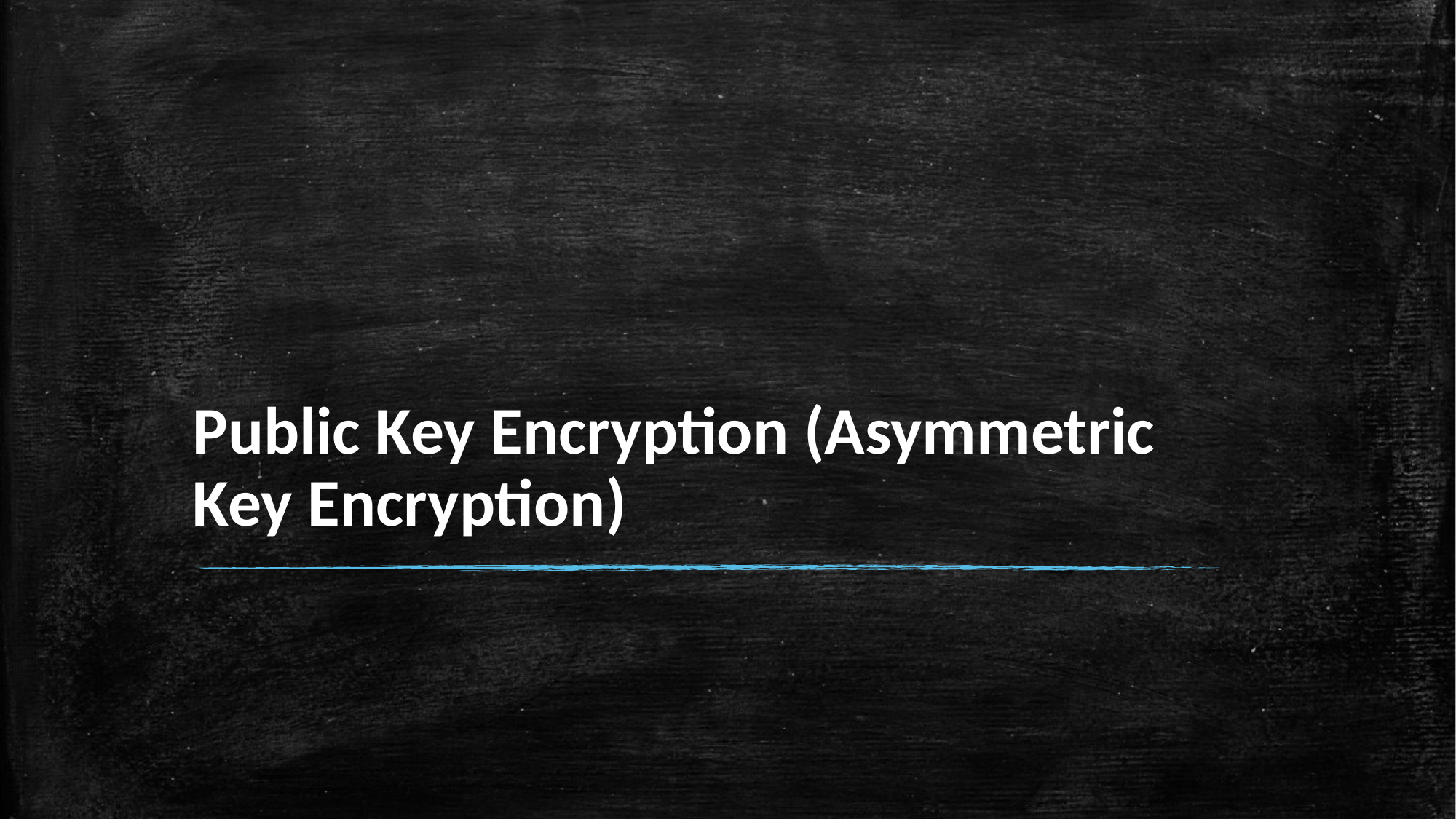

# Public Key Encryption (Asymmetric Key Encryption)